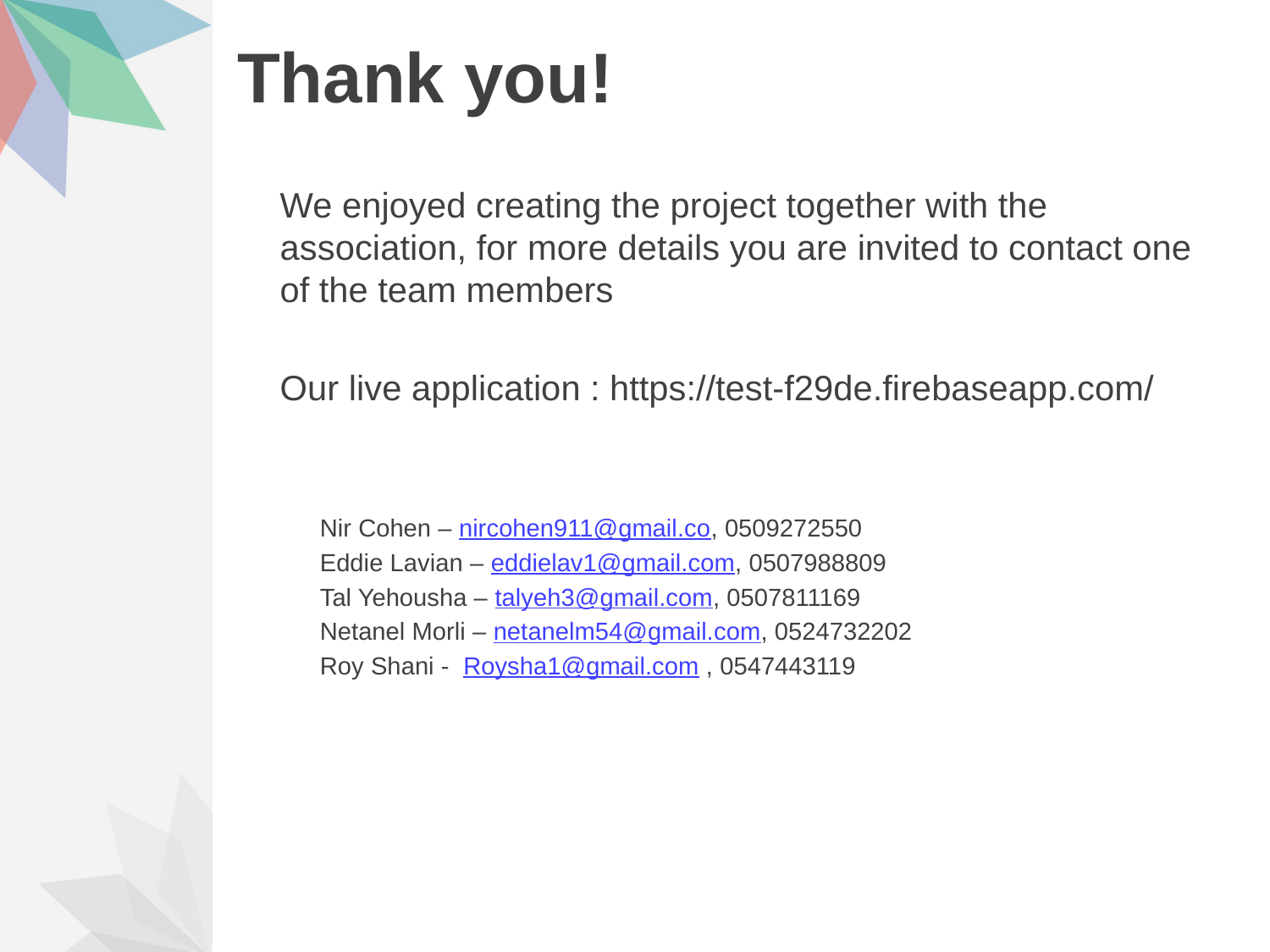

# Thank you!
We enjoyed creating the project together with the association, for more details you are invited to contact one of the team members

Our live application : https://test-f29de.firebaseapp.com/
Nir Cohen – nircohen911@gmail.co, 0509272550
Eddie Lavian – eddielav1@gmail.com, 0507988809
Tal Yehousha – talyeh3@gmail.com, 0507811169
Netanel Morli – netanelm54@gmail.com, 0524732202
Roy Shani -  Roysha1@gmail.com , 0547443119